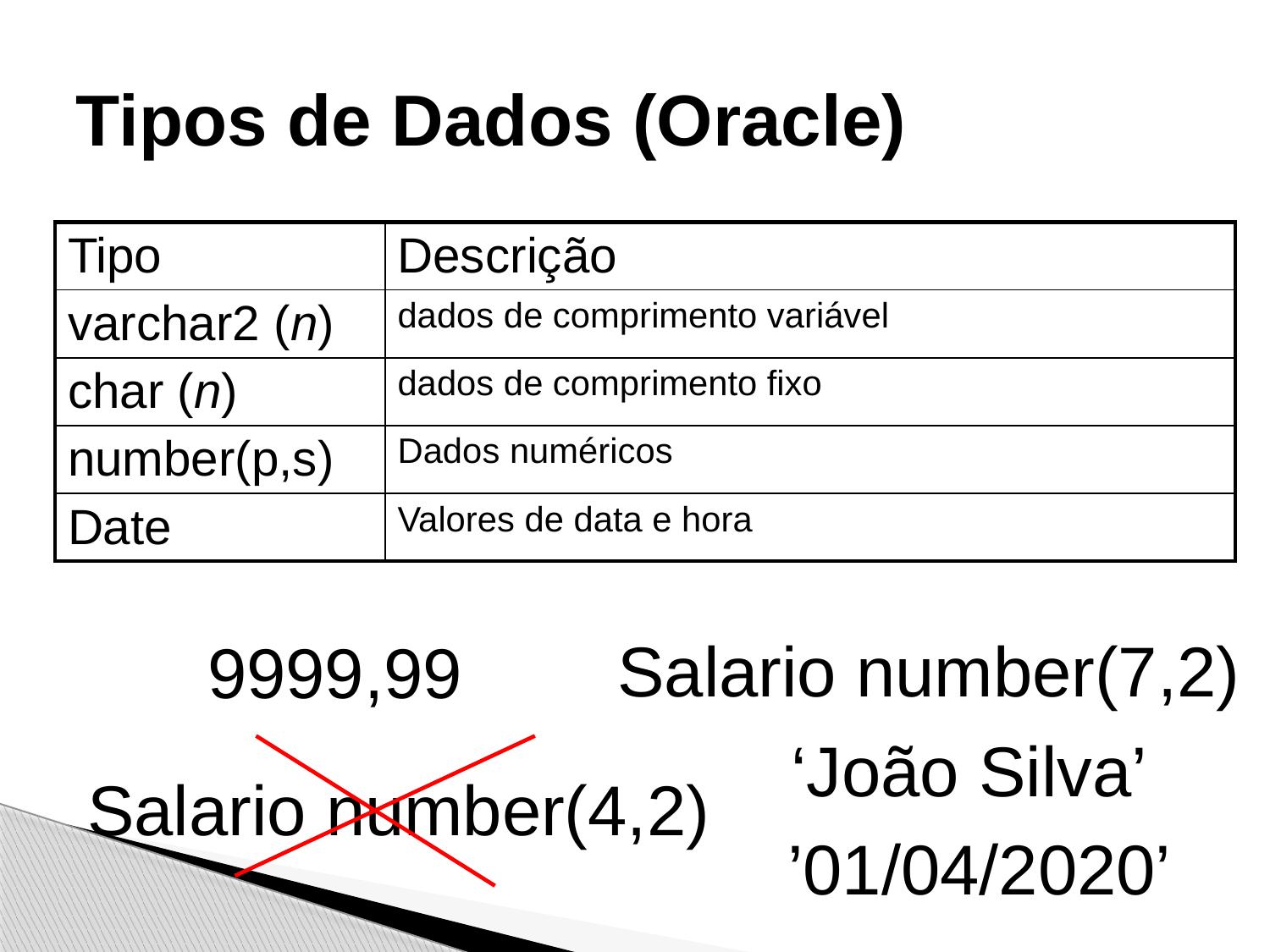

# Tipos de Dados (Oracle)
| Tipo | Descrição |
| --- | --- |
| varchar2 (n) | dados de comprimento variável |
| char (n) | dados de comprimento fixo |
| number(p,s) | Dados numéricos |
| Date | Valores de data e hora |
Salario number(7,2)
9999,99
‘João Silva’
Salario number(4,2)
’01/04/2020’